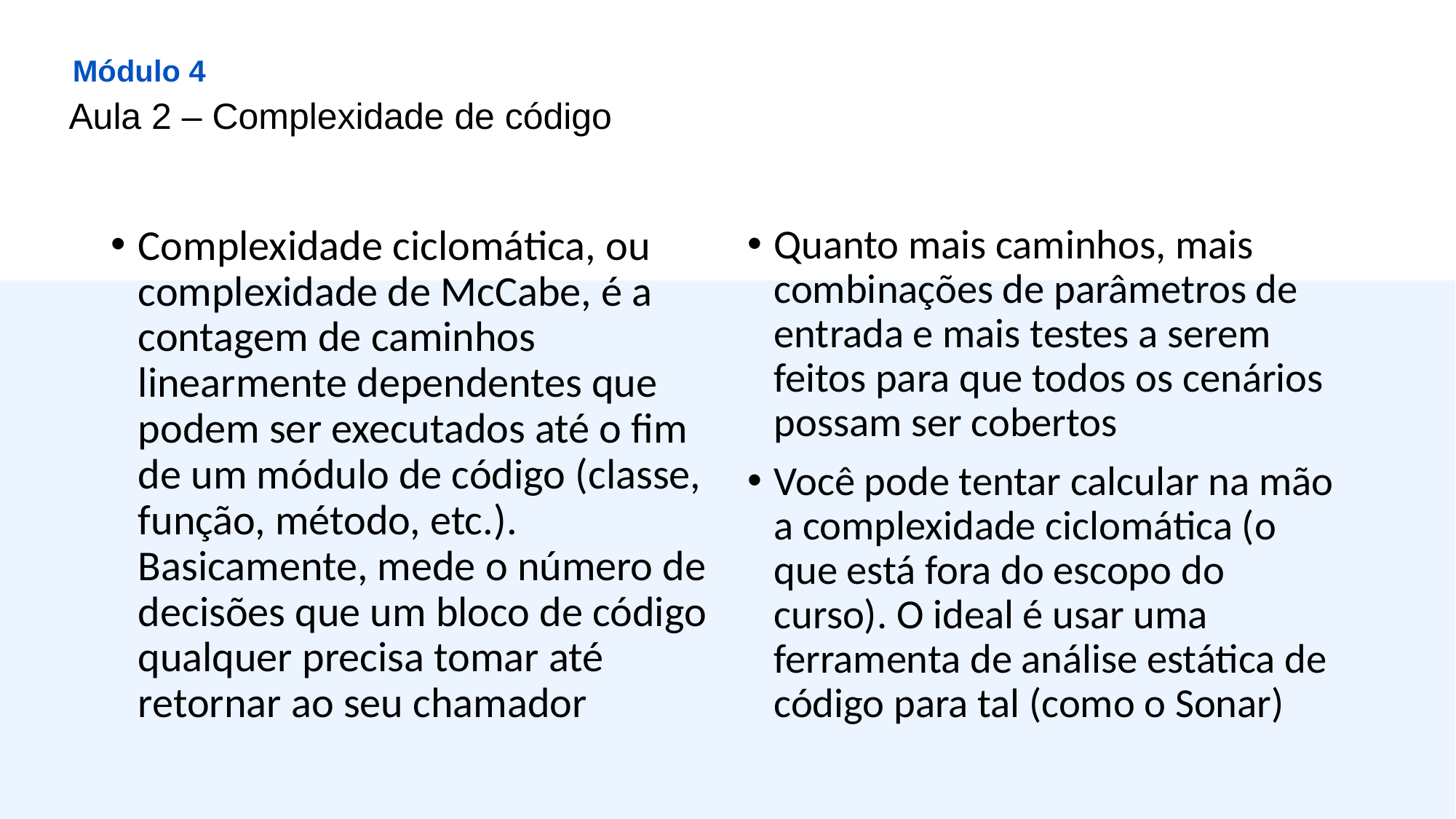

Módulo 4
Aula 2 – Complexidade de código
Complexidade ciclomática, ou complexidade de McCabe, é a contagem de caminhos linearmente dependentes que podem ser executados até o fim de um módulo de código (classe, função, método, etc.). Basicamente, mede o número de decisões que um bloco de código qualquer precisa tomar até retornar ao seu chamador

Quanto mais caminhos, mais combinações de parâmetros de entrada e mais testes a serem feitos para que todos os cenários possam ser cobertos
Você pode tentar calcular na mão a complexidade ciclomática (o que está fora do escopo do curso). O ideal é usar uma ferramenta de análise estática de código para tal (como o Sonar)